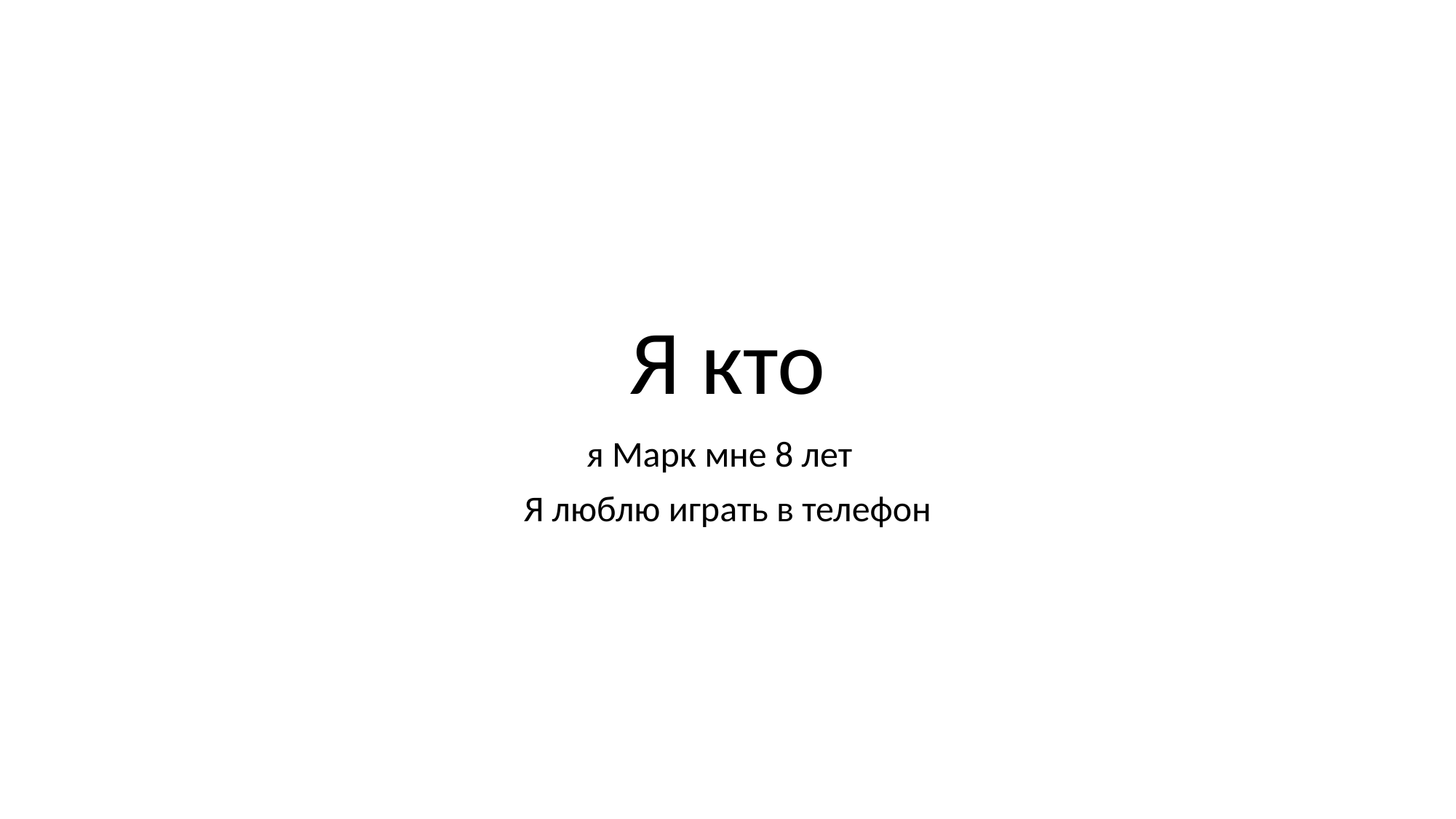

# Я кто
я Марк мне 8 лет
Я люблю играть в телефон